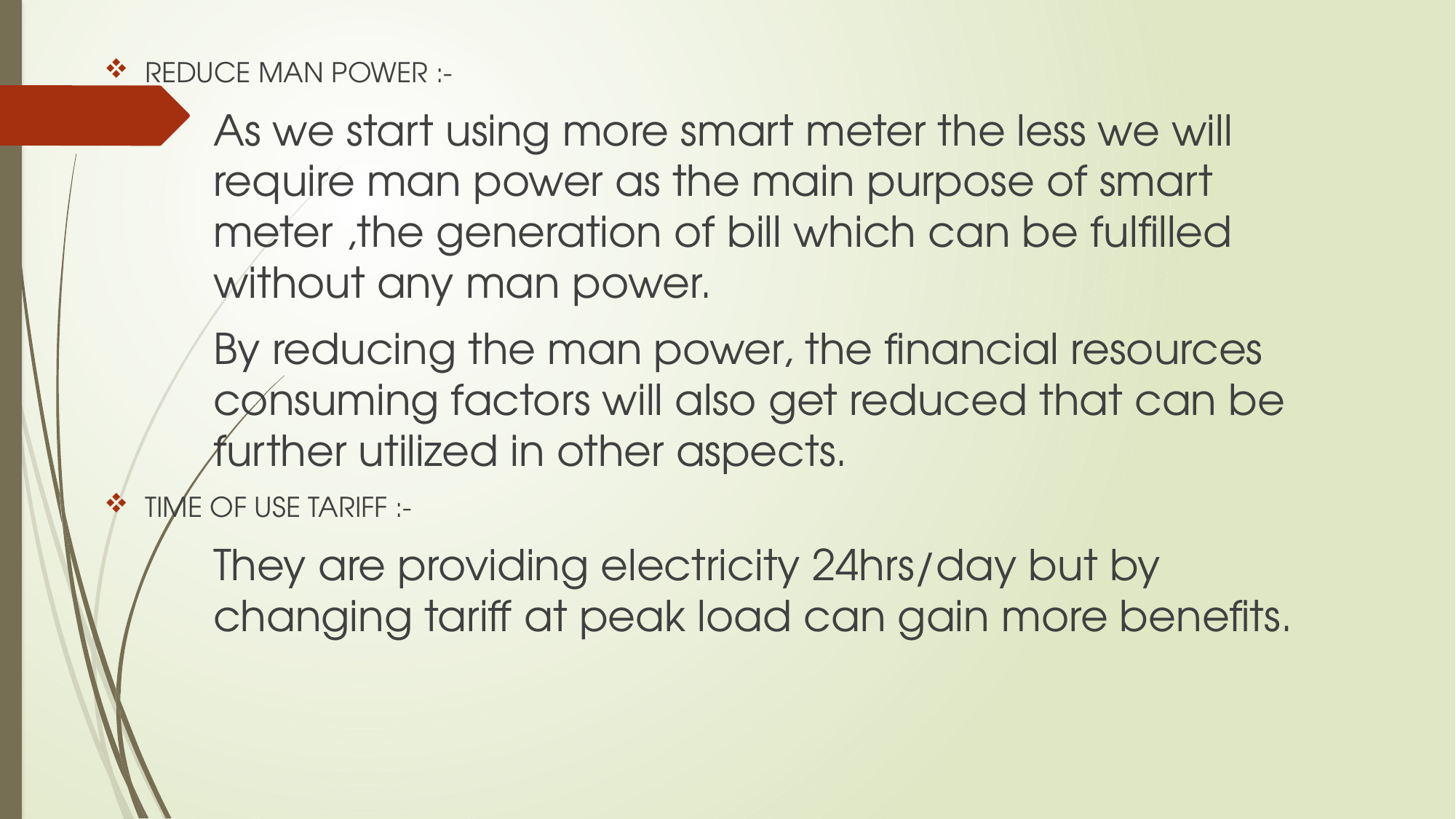

REDUCE MAN POWER :-
As we start using more smart meter the less we will require man power as the main purpose of smart meter ,the generation of bill which can be fulfilled without any man power.
By reducing the man power, the financial resources consuming factors will also get reduced that can be further utilized in other aspects.
TIME OF USE TARIFF :-
They are providing electricity 24hrs/day but by changing tariff at peak load can gain more benefits.